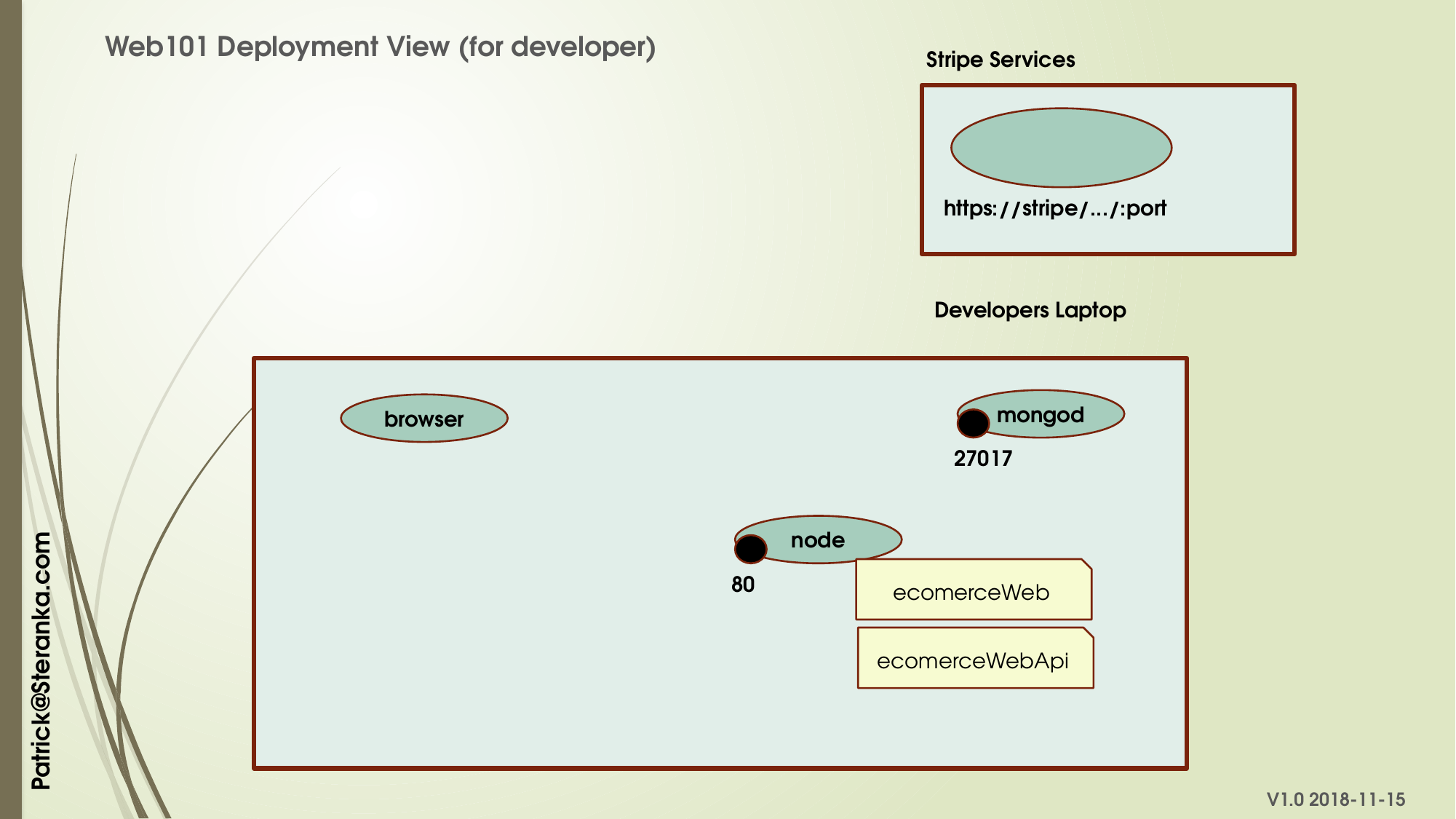

Web101 Deployment View (for developer)
Stripe Services

https://stripe/.../:port
Developers Laptop

mongod
browser

27017
node

ecomerceWeb
80
ecomerceWebApi